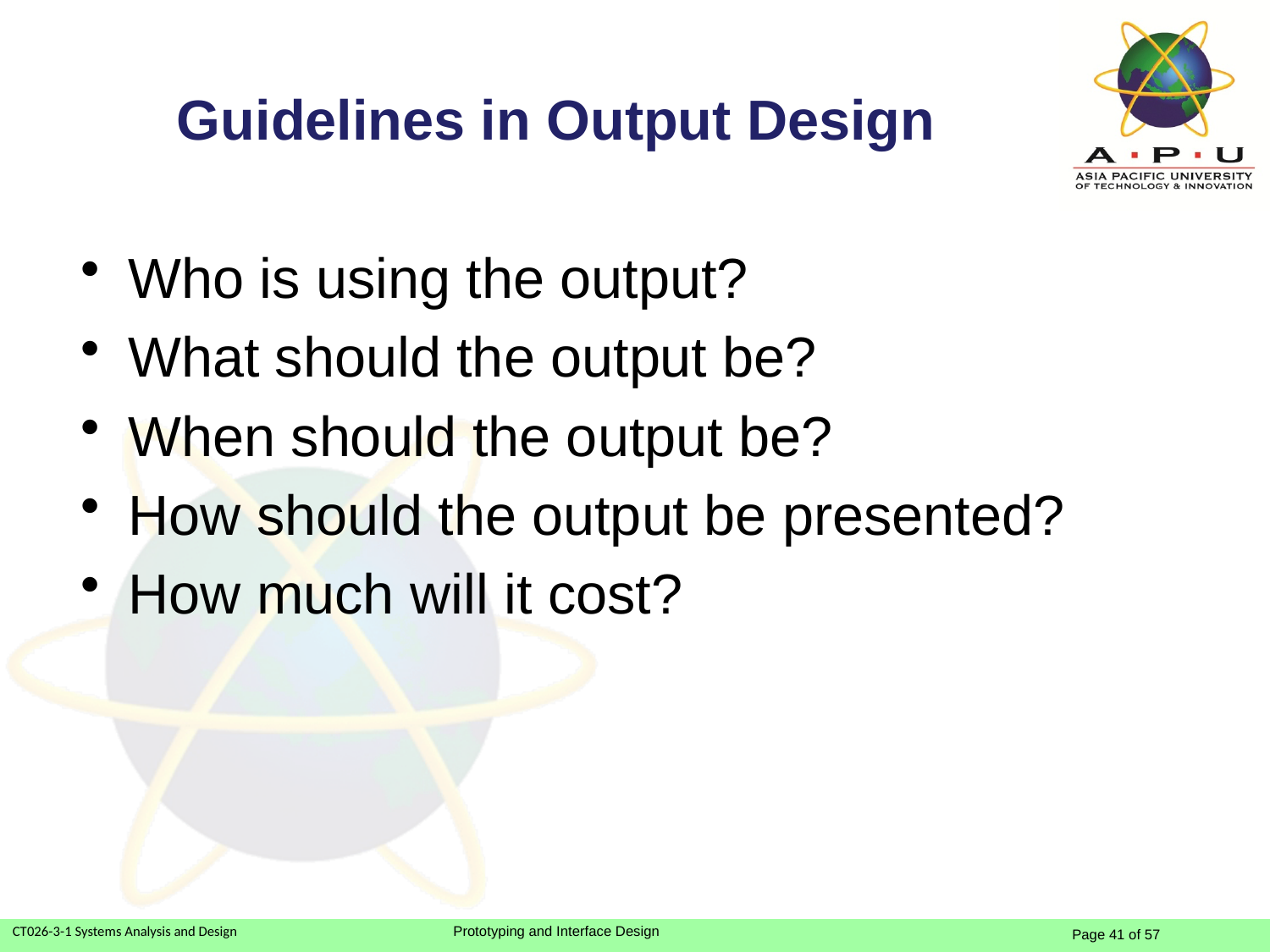

# Guidelines in Output Design
Who is using the output?
What should the output be?
When should the output be?
How should the output be presented?
How much will it cost?